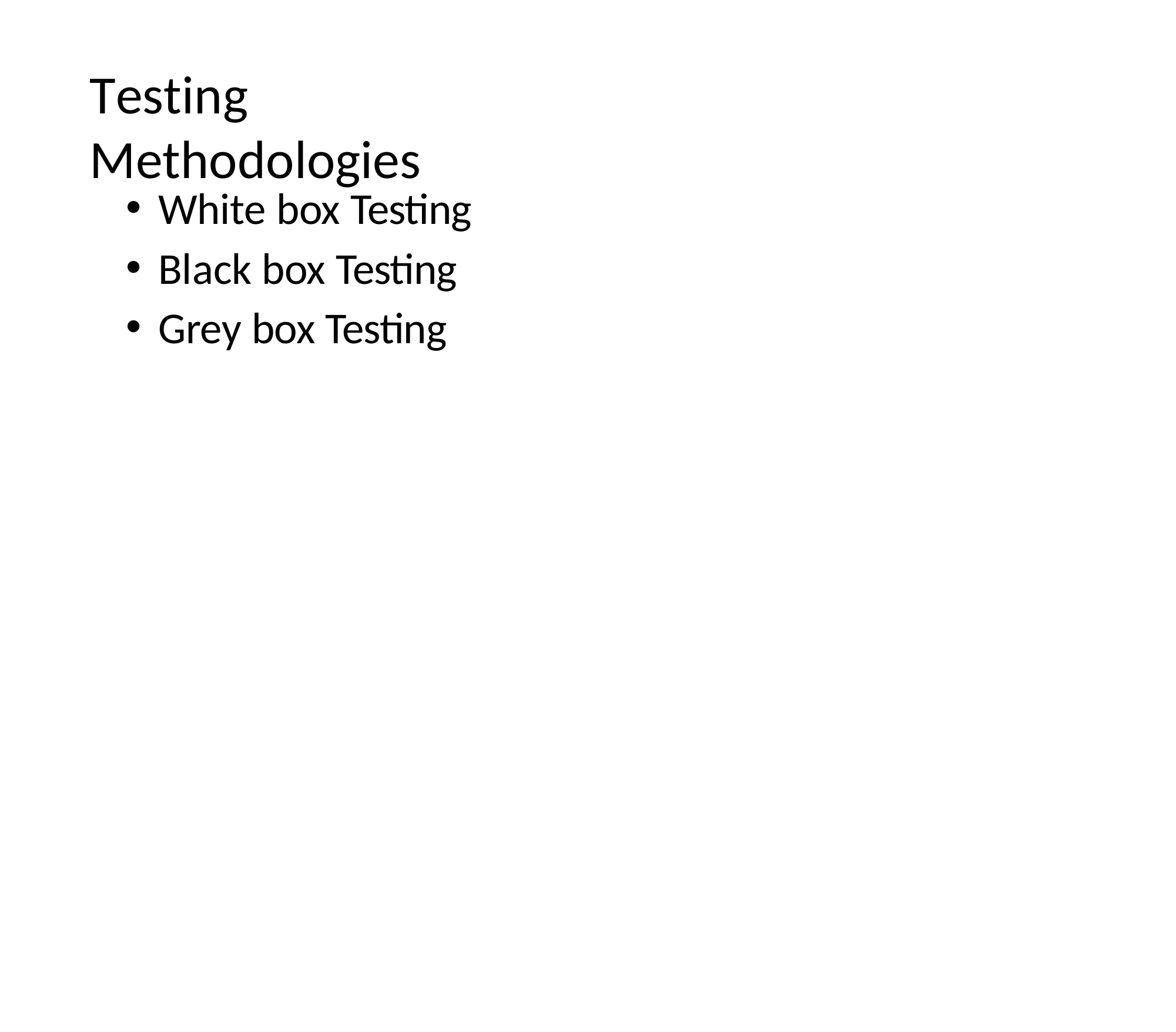

# Testing Methodologies
White box Testing
Black box Testing
Grey box Testing